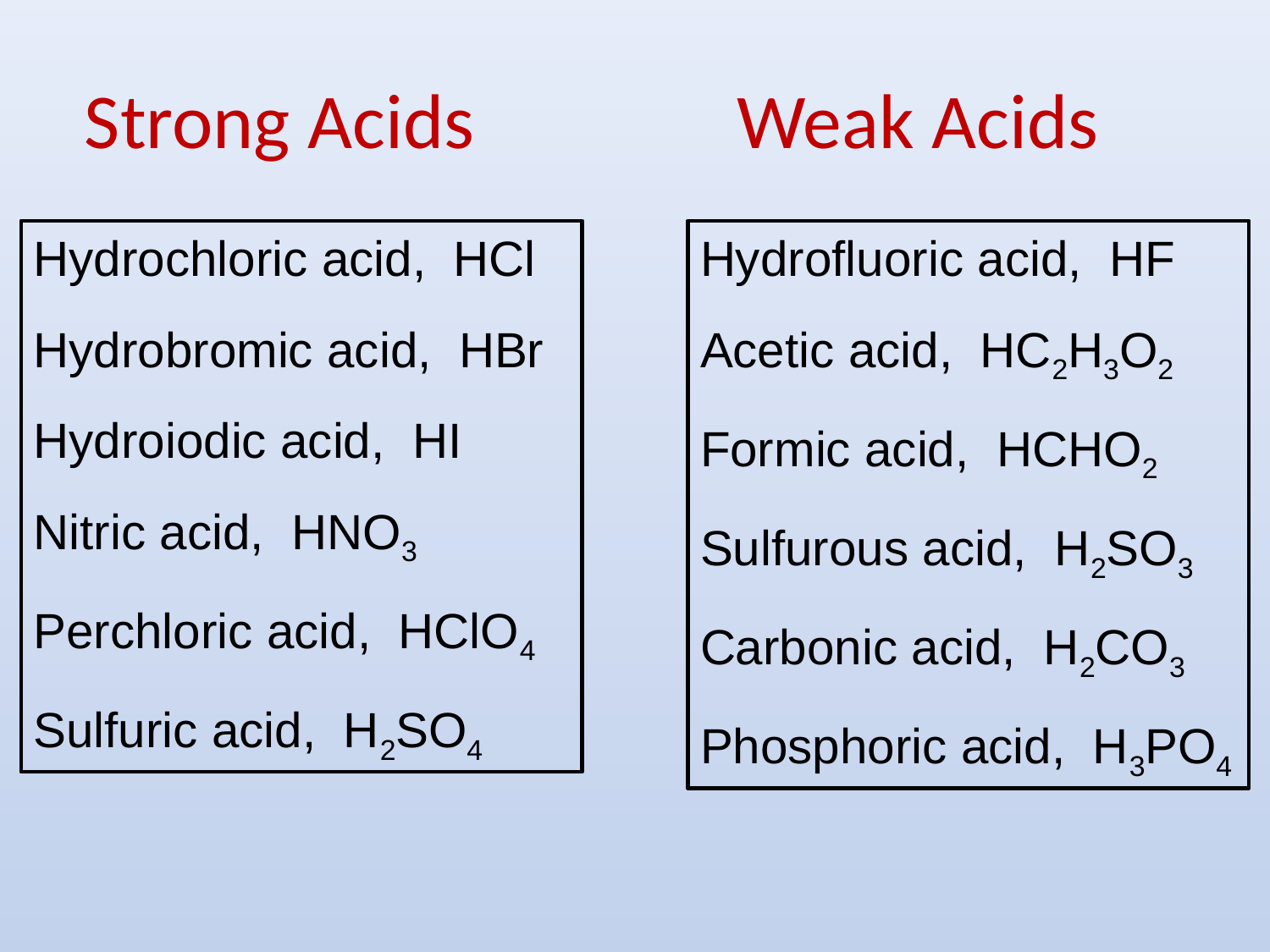

# Strong Acids               Weak Acids
Hydrochloric acid,  HCl
Hydrobromic acid,  HBr
Hydroiodic acid,  HI
Nitric acid,  HNO3
Perchloric acid,  HClO4
Sulfuric acid,  H2SO4
Hydrofluoric acid,  HF
Acetic acid,  HC2H3O2
Formic acid,  HCHO2
Sulfurous acid,  H2SO3
Carbonic acid,  H2CO3
Phosphoric acid,  H3PO4